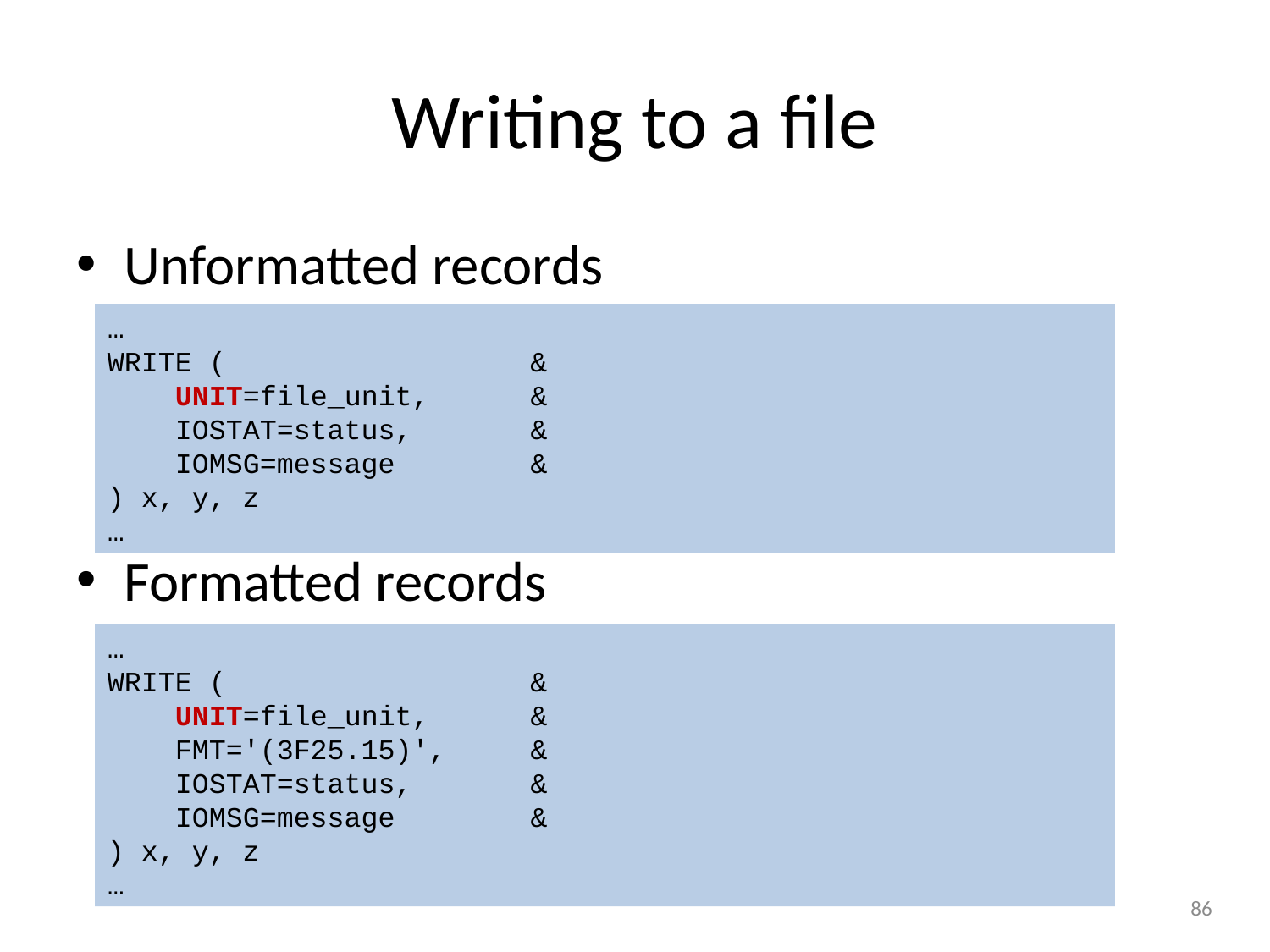

# Writing to a file
Unformatted records

Formatted records
…
WRITE (                  &
    UNIT=file_unit,      &
    IOSTAT=status,       &
    IOMSG=message        &
) x, y, z
…
…
WRITE (                  &
    UNIT=file_unit,      &
    FMT='(3F25.15)',     &
    IOSTAT=status,       &
    IOMSG=message        &
) x, y, z
…
86